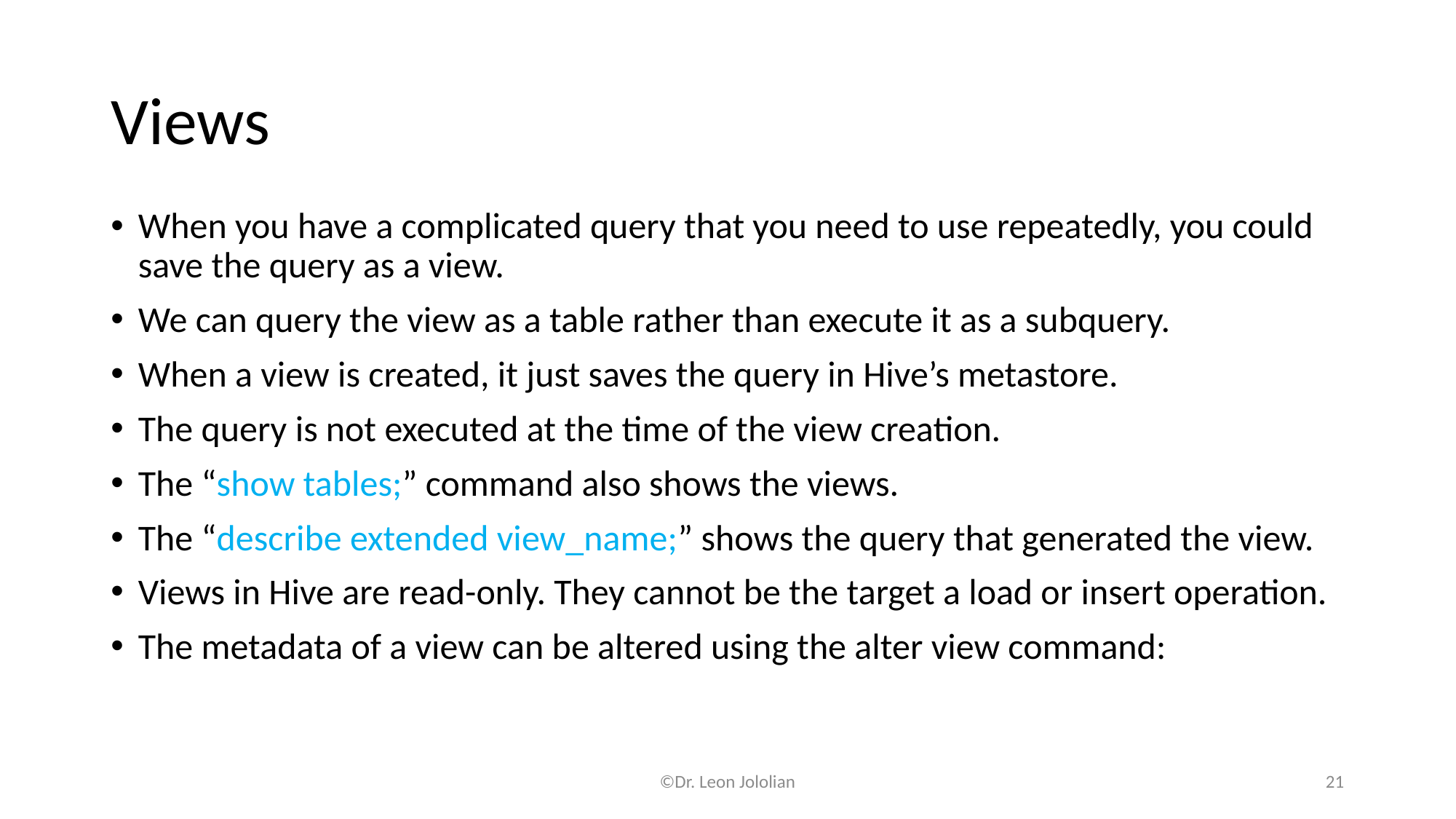

# Views
When you have a complicated query that you need to use repeatedly, you could save the query as a view.
We can query the view as a table rather than execute it as a subquery.
When a view is created, it just saves the query in Hive’s metastore.
The query is not executed at the time of the view creation.
The “show tables;” command also shows the views.
The “describe extended view_name;” shows the query that generated the view.
Views in Hive are read-only. They cannot be the target a load or insert operation.
The metadata of a view can be altered using the alter view command:
©Dr. Leon Jololian
21